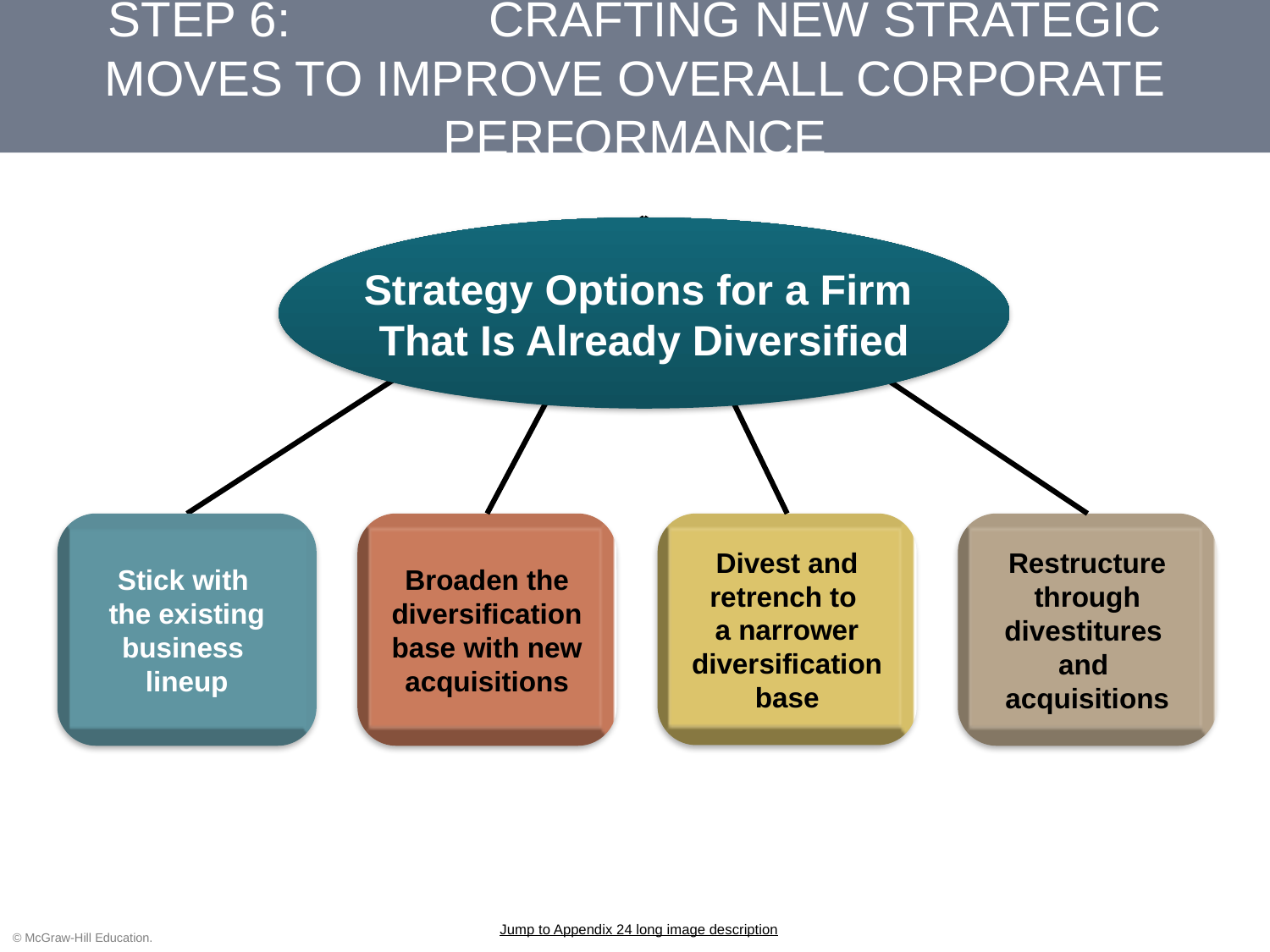

# STEP 6: 		CRAFTING NEW STRATEGIC MOVES TO IMPROVE OVERALL CORPORATE PERFORMANCE
Strategy Options for a Firm
That Is Already Diversified
Stick with
the existing business
lineup
Broaden the diversification base with new acquisitions
Divest and retrench to
a narrower diversification base
Restructure through divestitures
and
acquisitions
Jump to Appendix 24 long image description